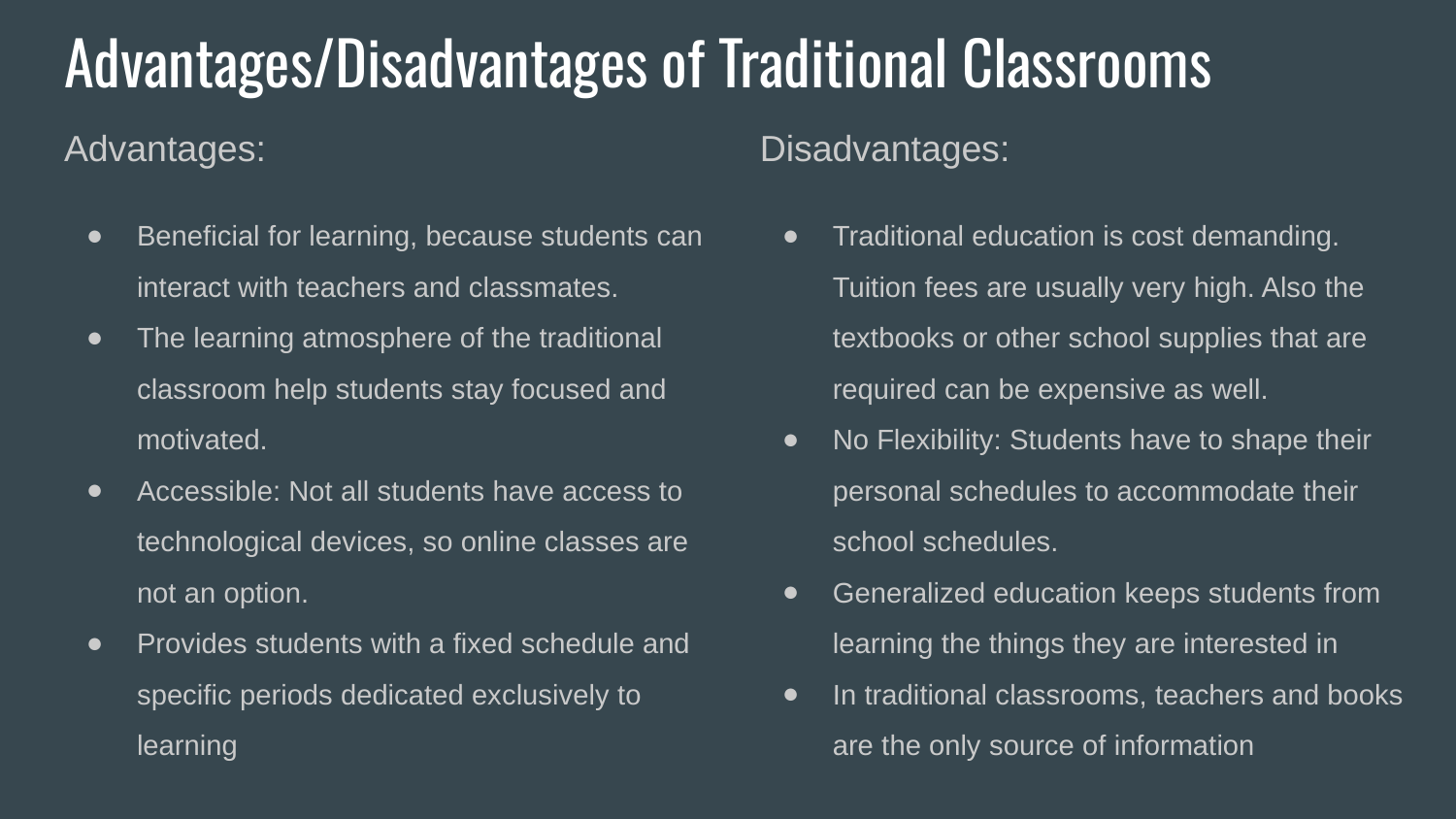

# Advantages/Disadvantages of Traditional Classrooms
Advantages:
Beneficial for learning, because students can interact with teachers and classmates.
The learning atmosphere of the traditional classroom help students stay focused and motivated.
Accessible: Not all students have access to technological devices, so online classes are not an option.
Provides students with a fixed schedule and specific periods dedicated exclusively to learning
Disadvantages:
Traditional education is cost demanding. Tuition fees are usually very high. Also the textbooks or other school supplies that are required can be expensive as well.
No Flexibility: Students have to shape their personal schedules to accommodate their school schedules.
Generalized education keeps students from learning the things they are interested in
In traditional classrooms, teachers and books are the only source of information